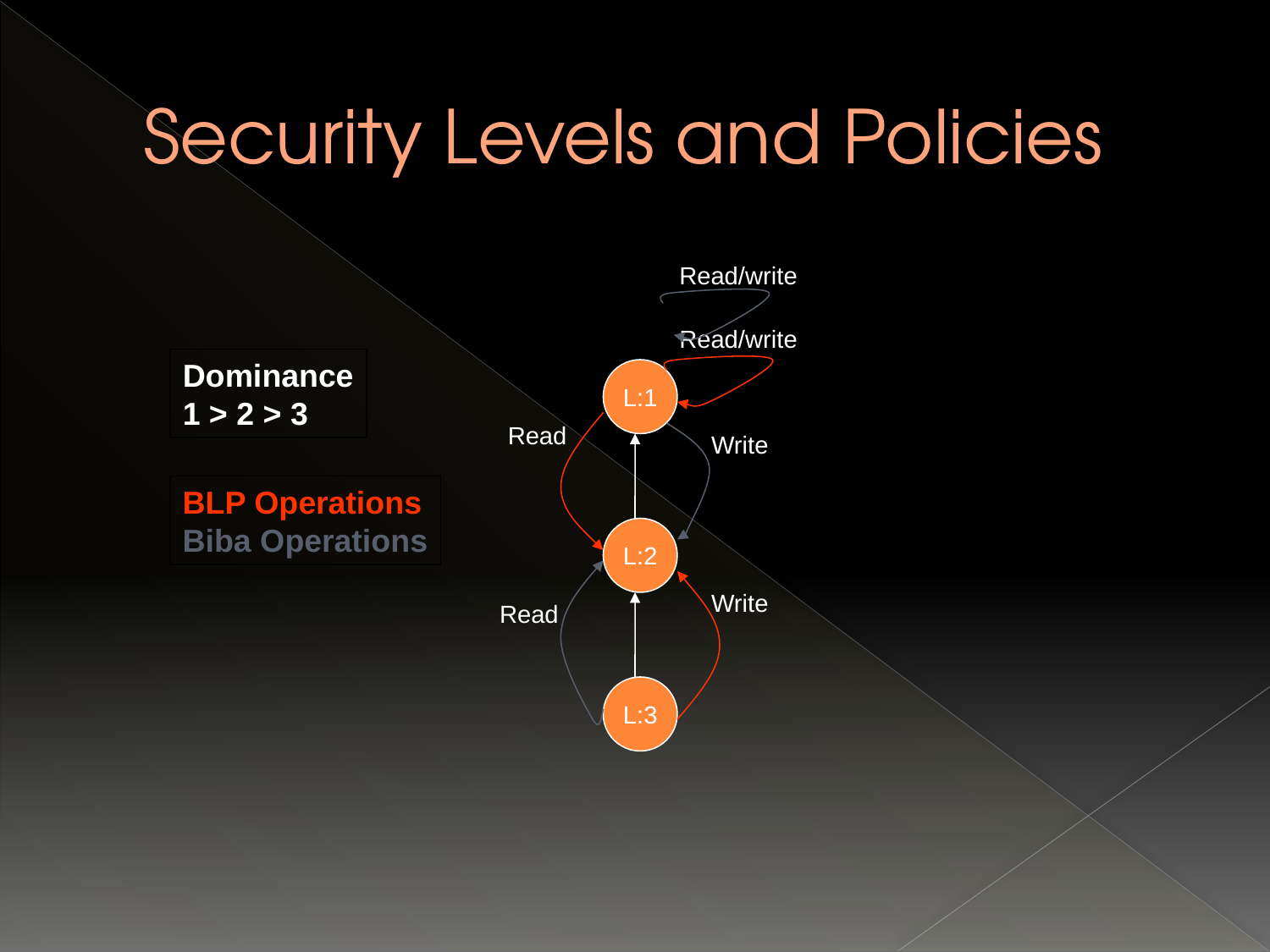

# Security Levels and Policies
Read/write

Read/write

Dominance
1 > 2 > 3
L:1

Read

Write

BLP Operations
Biba Operations
L:2

Read

Write

L:3